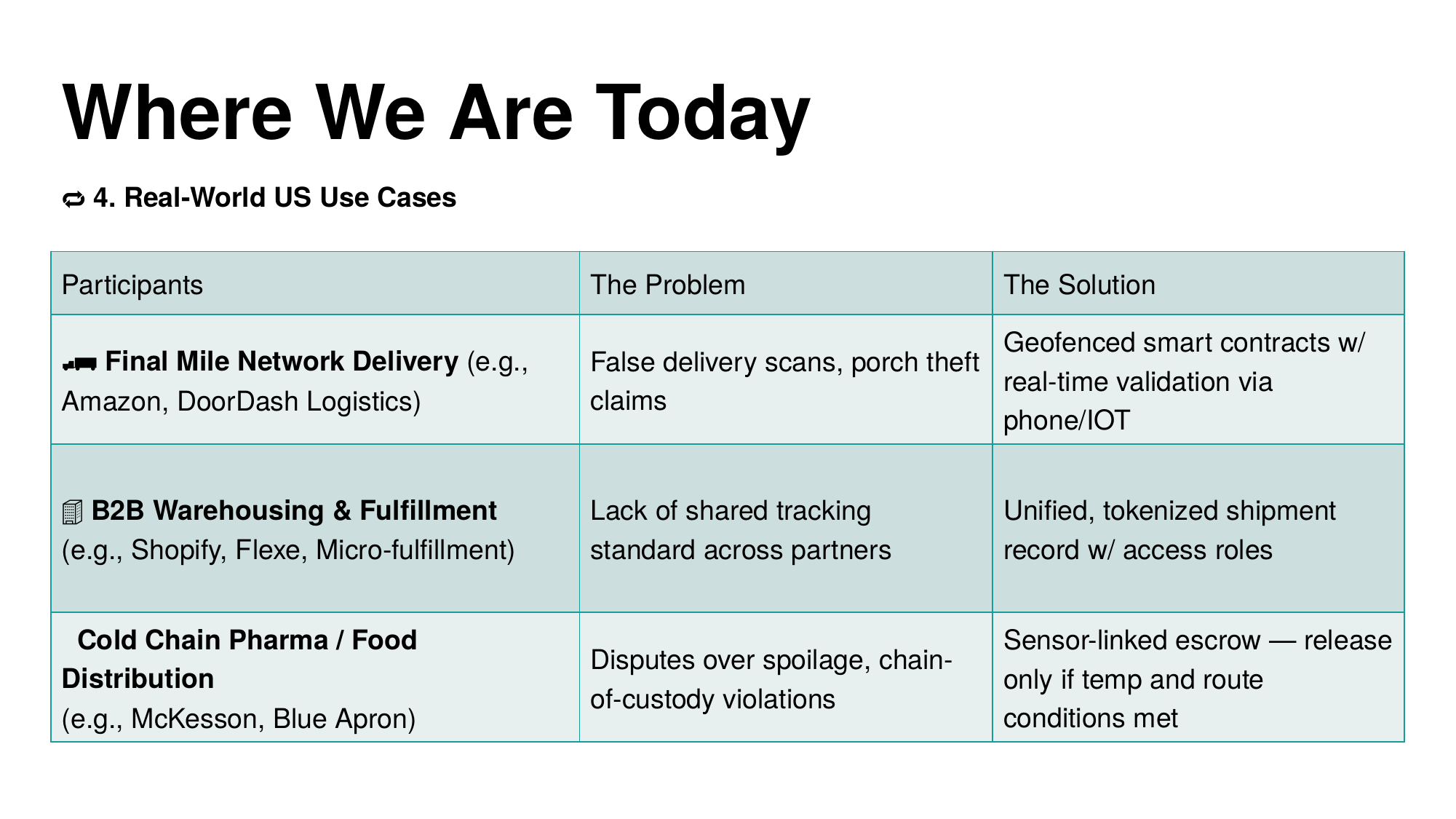

# Where We Are Today
🔁 4. Real-World US Use Cases

| Participants | The Problem | The Solution |
| --- | --- | --- |
| 🚛 Final Mile Network Delivery (e.g., Amazon, DoorDash Logistics) | False delivery scans, porch theft claims | Geofenced smart contracts w/ real-time validation via phone/IOT |
| 🏢 B2B Warehousing & Fulfillment (e.g., Shopify, Flexe, Micro-fulfillment) | Lack of shared tracking standard across partners | Unified, tokenized shipment record w/ access roles |
| 🧊 Cold Chain Pharma / Food Distribution (e.g., McKesson, Blue Apron) | Disputes over spoilage, chain-of-custody violations | Sensor-linked escrow — release only if temp and route conditions met |